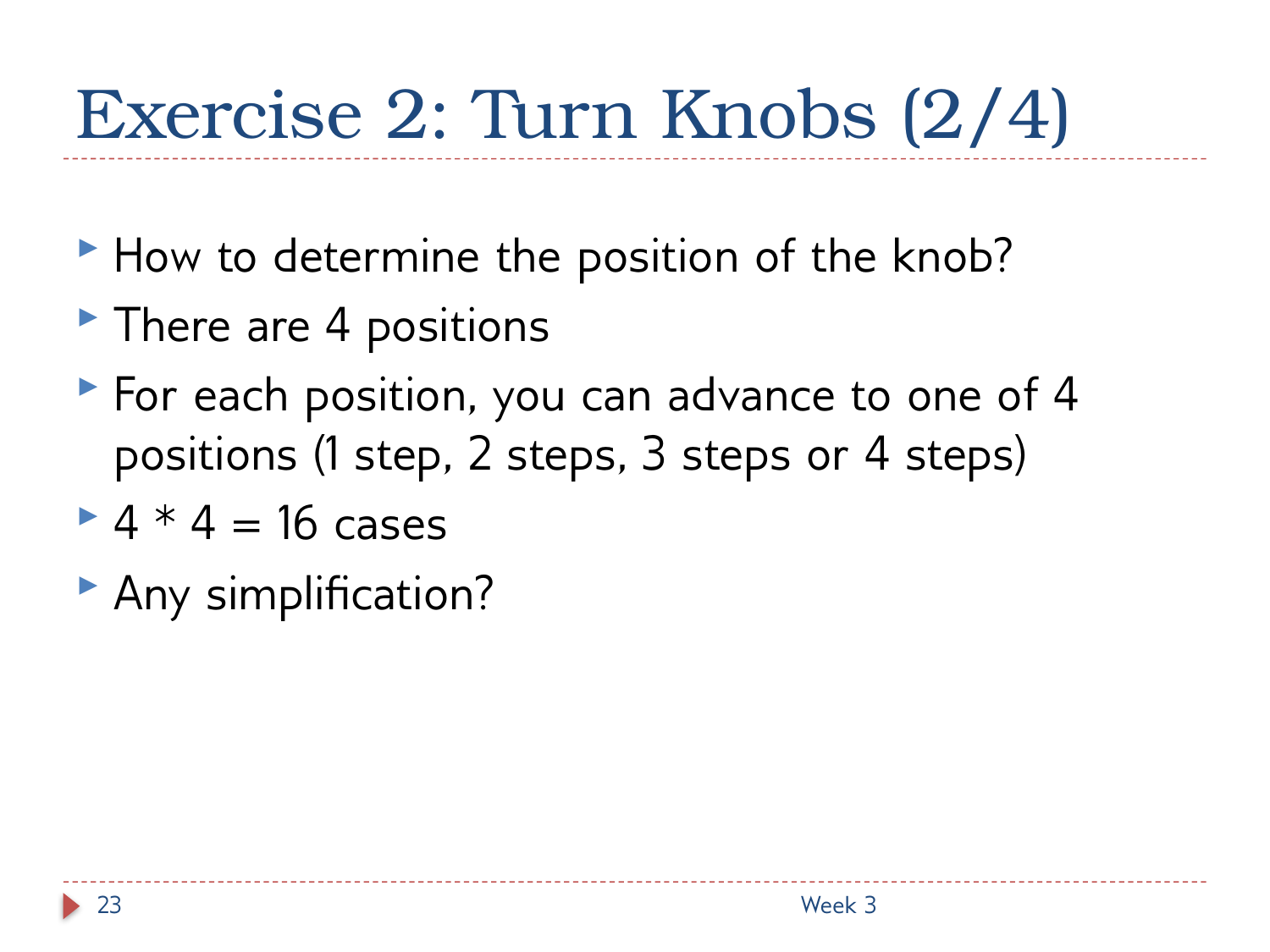

# Exercise 2: Turn Knobs (2/4)
How to determine the position of the knob?
There are 4 positions
For each position, you can advance to one of 4 positions (1 step, 2 steps, 3 steps or 4 steps)
4 * 4 = 16 cases
Any simplification?
23
Week 3